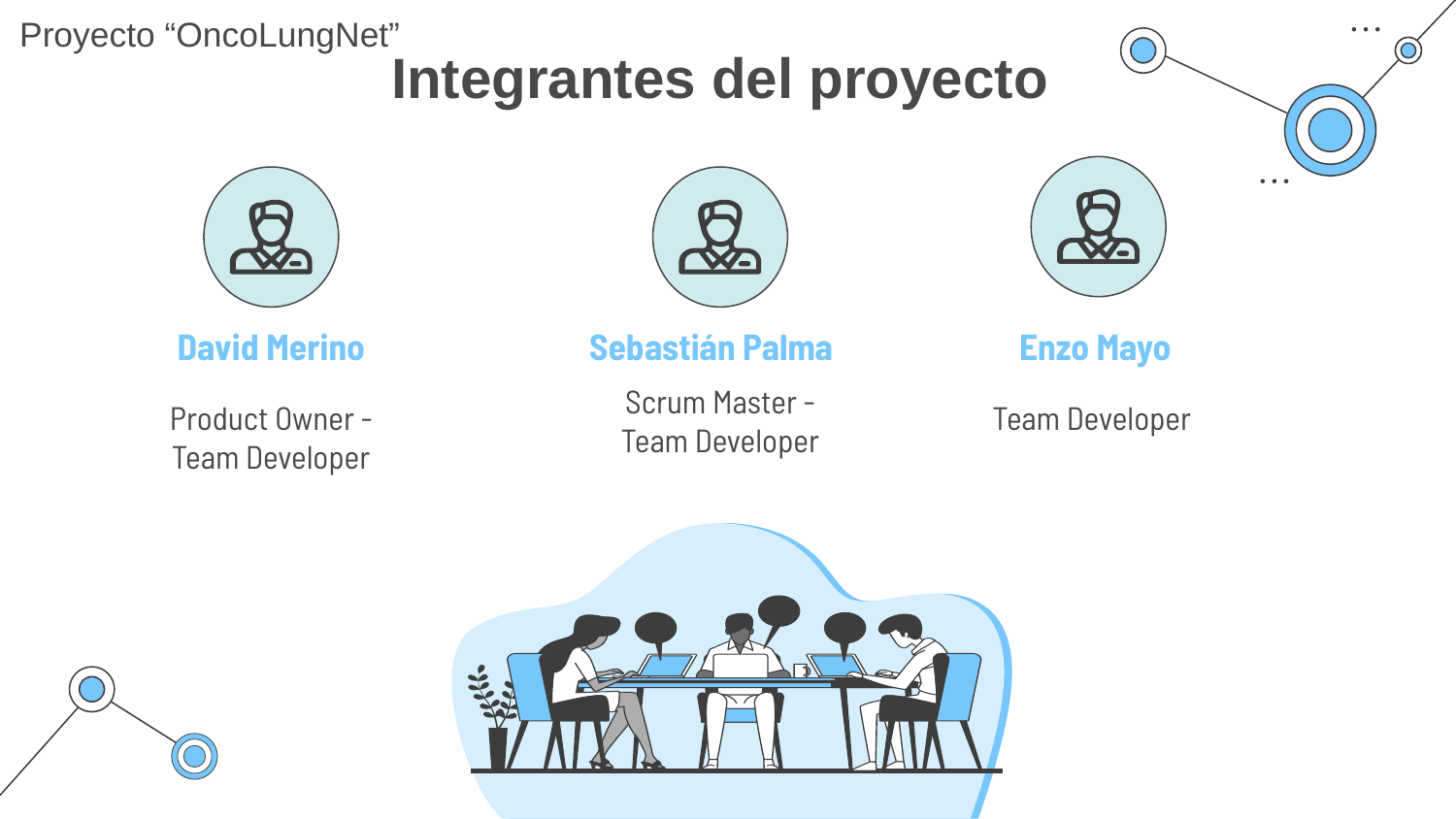

# Integrantes del proyecto

Sebastián Palma
David Merino
Enzo Mayo
Scrum Master -
Team Developer
Team Developer
Product Owner -
Team Developer